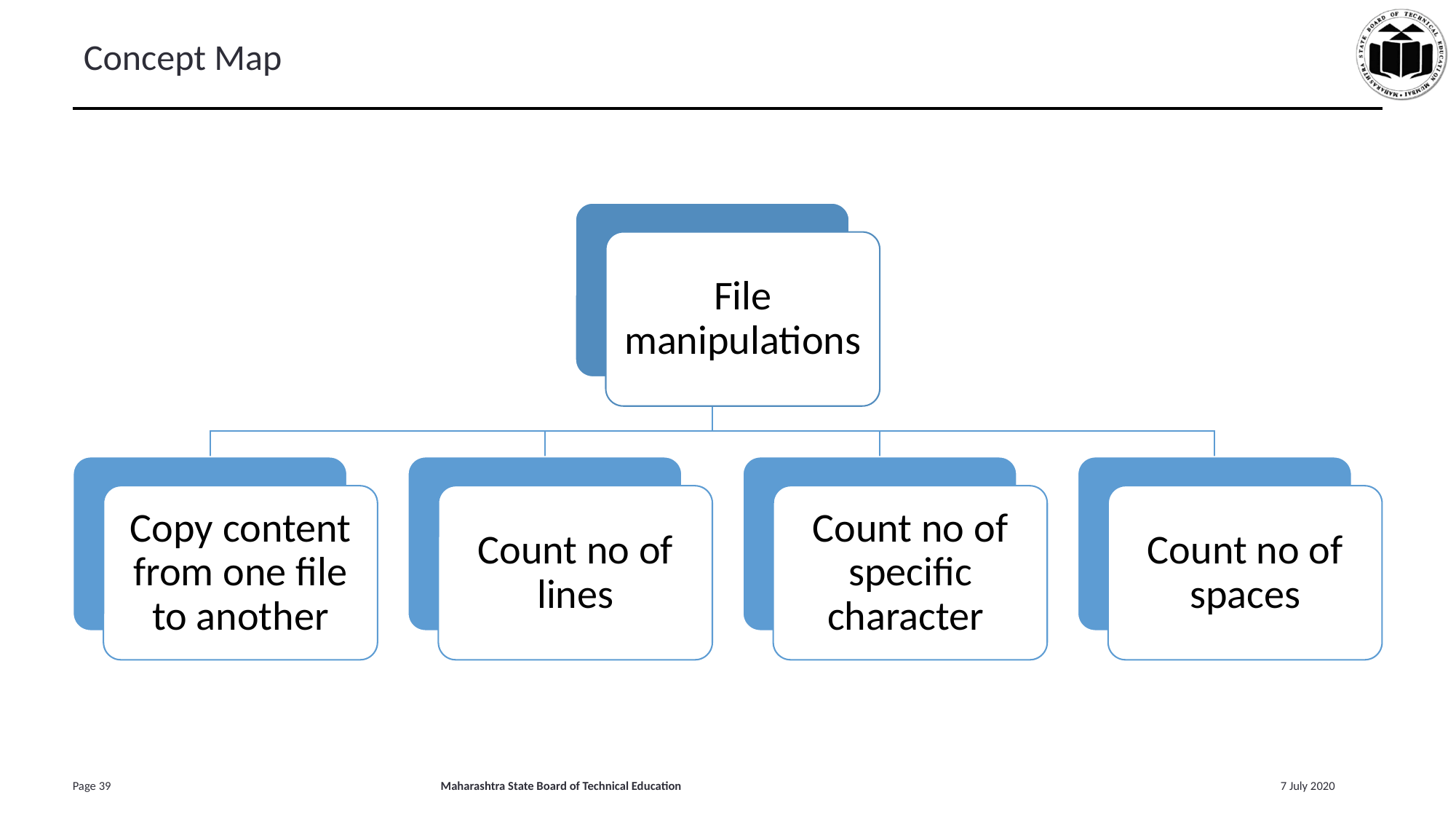

Concept Map

File manipulations

Copy content from one file to another
Count no of lines
Count no of specific character
Count no of spaces